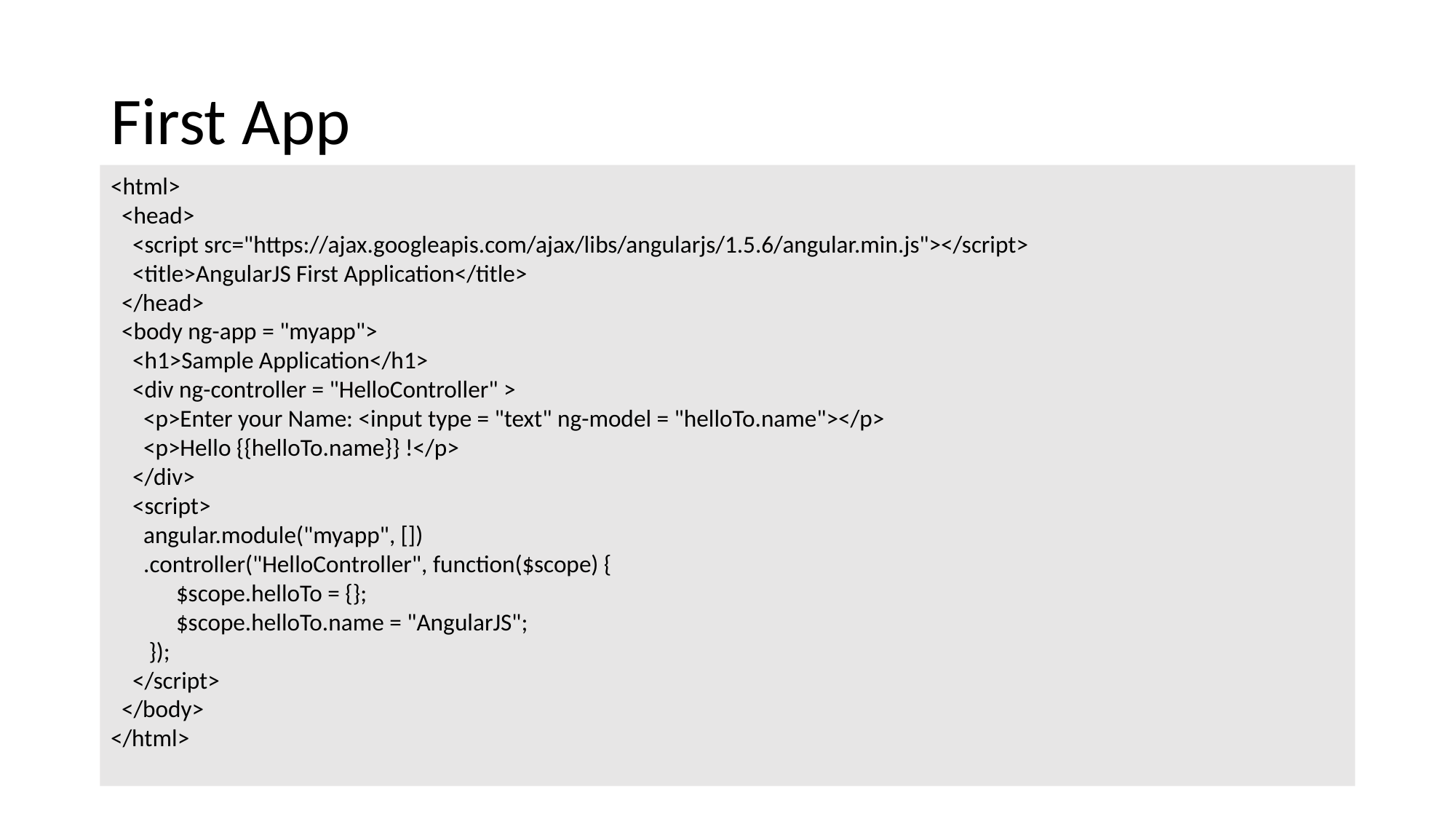

# First App
<html>
  <head>
    <script src="https://ajax.googleapis.com/ajax/libs/angularjs/1.5.6/angular.min.js"></script>
    <title>AngularJS First Application</title>
  </head>
  <body ng-app = "myapp">
    <h1>Sample Application</h1>
    <div ng-controller = "HelloController" >
      <p>Enter your Name: <input type = "text" ng-model = "helloTo.name"></p>
      <p>Hello {{helloTo.name}} !</p>
    </div>
    <script>
      angular.module("myapp", [])
      .controller("HelloController", function($scope) {
            $scope.helloTo = {};
            $scope.helloTo.name = "AngularJS";
       });
    </script>
  </body>
</html>